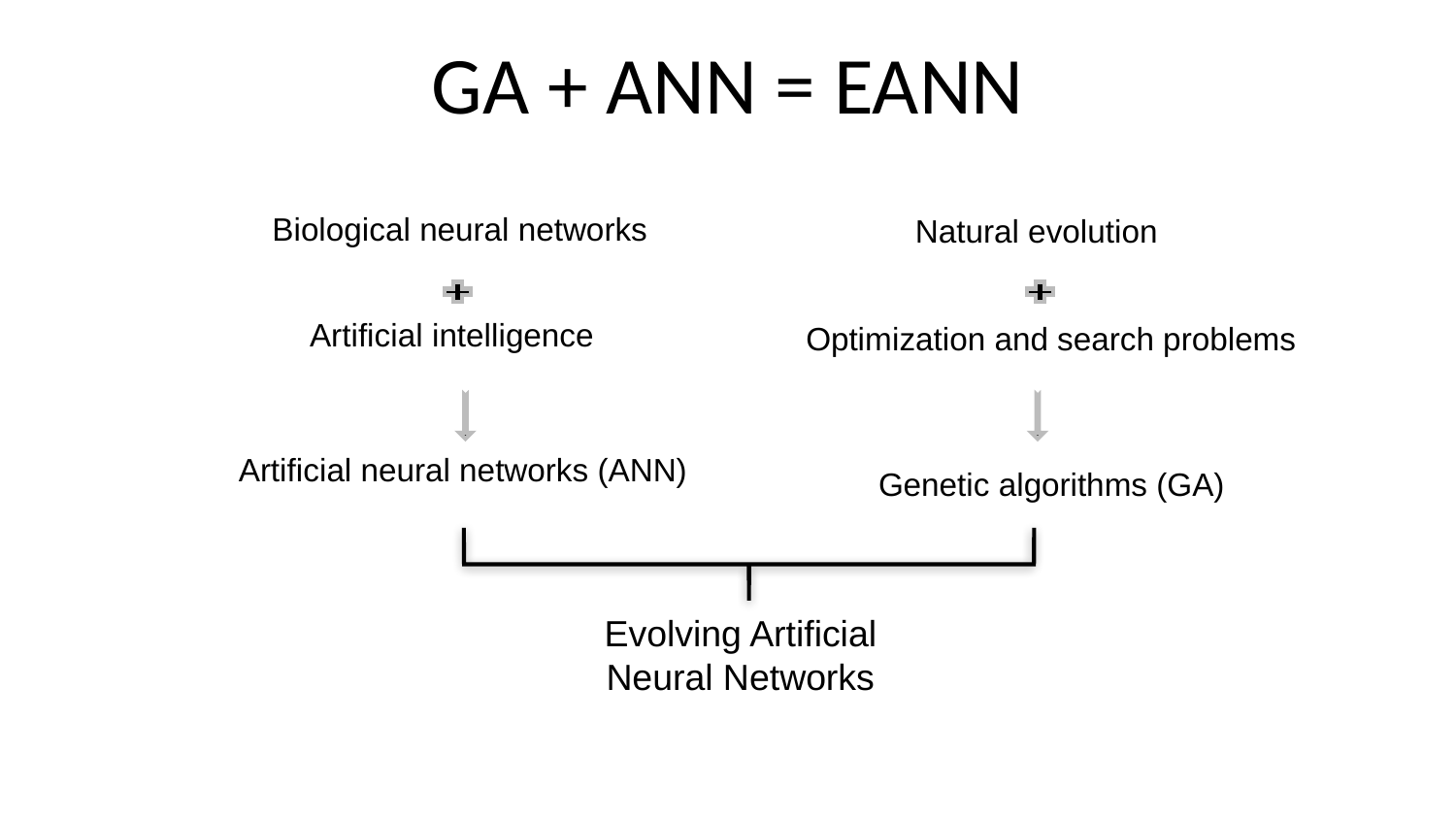

# GA + ANN = EANN
Biological neural networks
Natural evolution

Artificial intelligence
Optimization and search problems

Artificial neural networks (ANN)
Genetic algorithms (GA)
Evolving Artificial Neural Networks